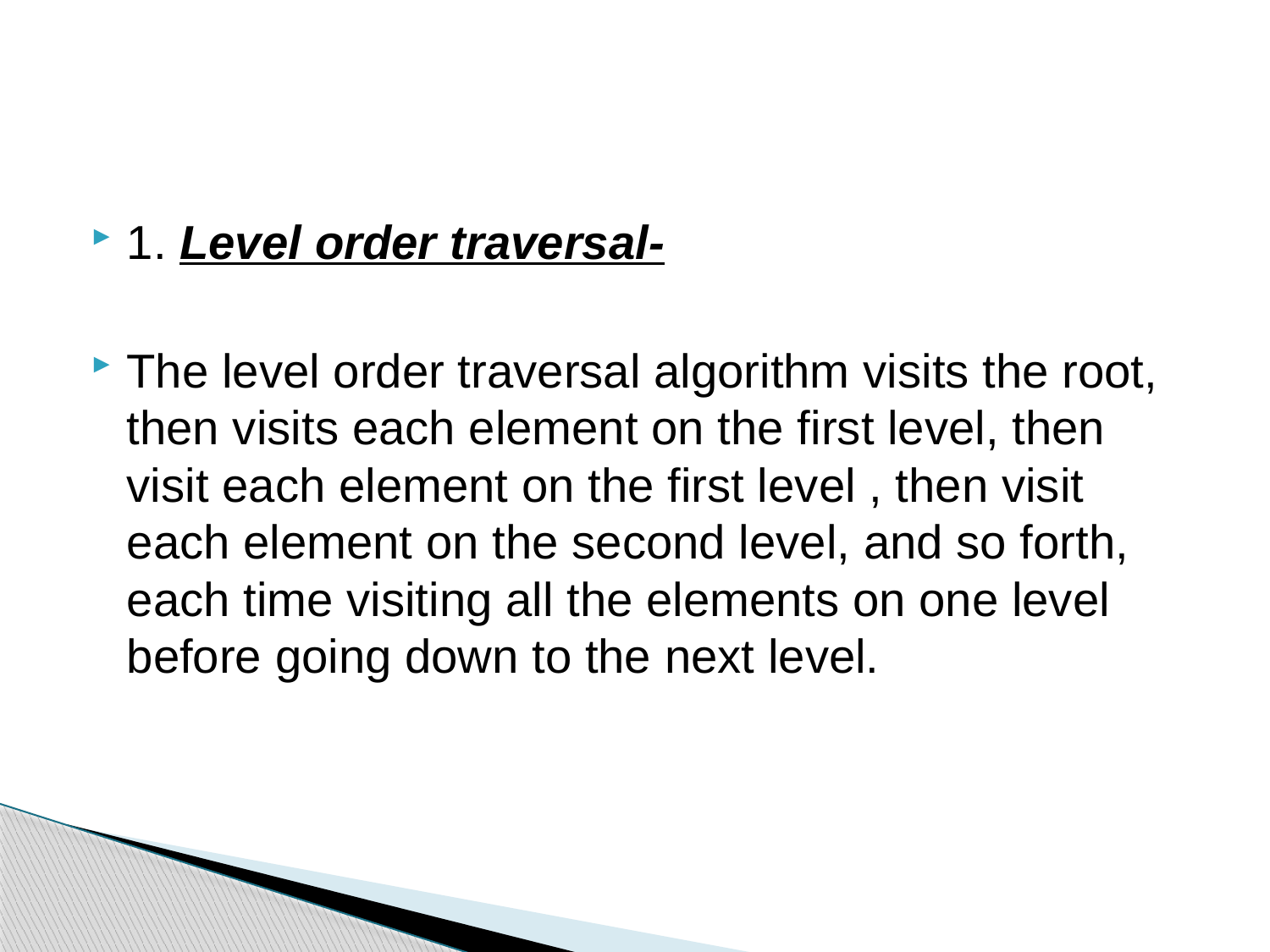

#
1. Level order traversal-

The level order traversal algorithm visits the root, then visits each element on the first level, then visit each element on the first level , then visit each element on the second level, and so forth, each time visiting all the elements on one level before going down to the next level.